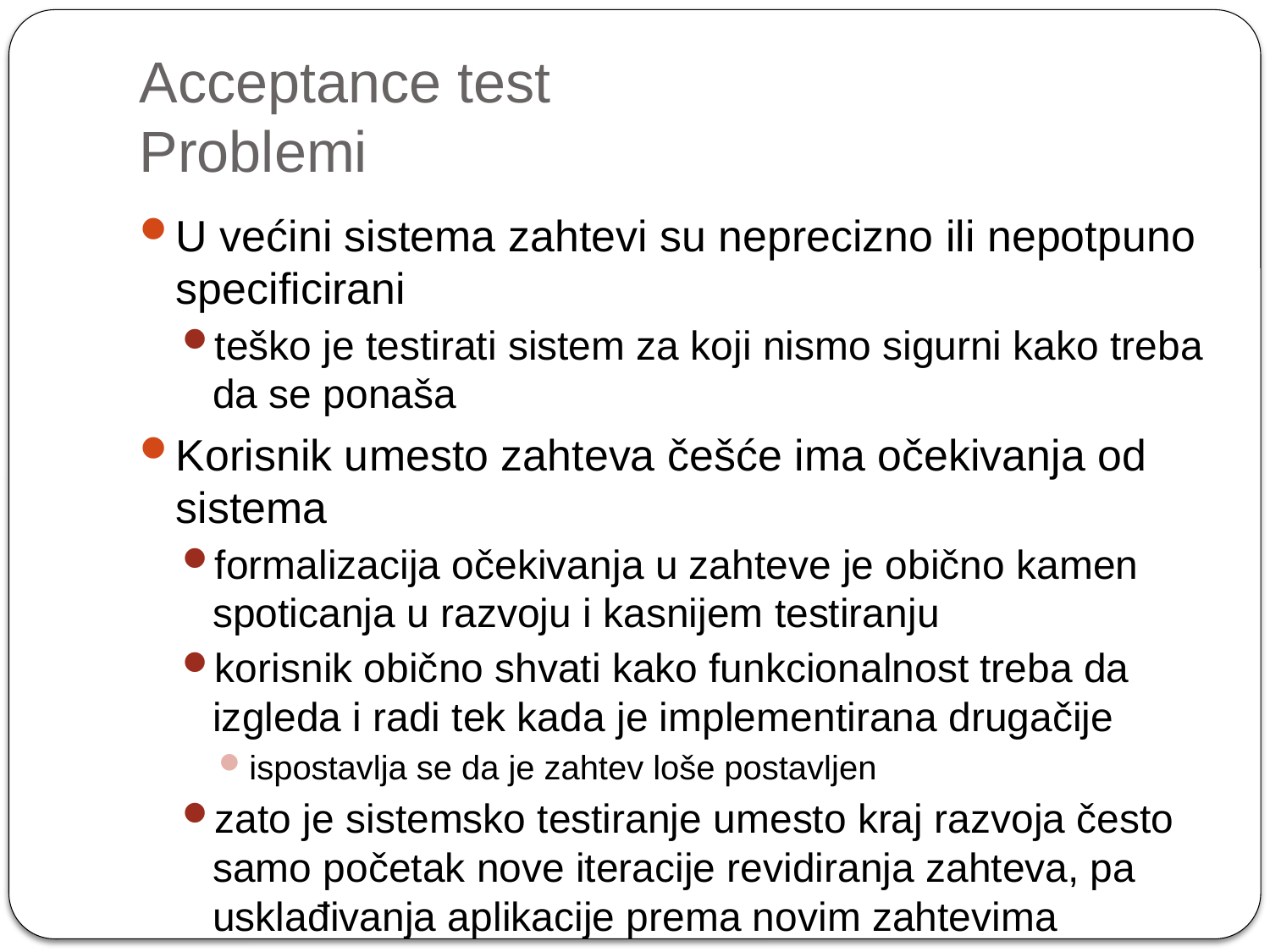

# Acceptance test Problemi
U većini sistema zahtevi su neprecizno ili nepotpuno specificirani
teško je testirati sistem za koji nismo sigurni kako treba da se ponaša
Korisnik umesto zahteva češće ima očekivanja od sistema
formalizacija očekivanja u zahteve je obično kamen spoticanja u razvoju i kasnijem testiranju
korisnik obično shvati kako funkcionalnost treba da izgleda i radi tek kada je implementirana drugačije
ispostavlja se da je zahtev loše postavljen
zato je sistemsko testiranje umesto kraj razvoja često samo početak nove iteracije revidiranja zahteva, pa usklađivanja aplikacije prema novim zahtevima